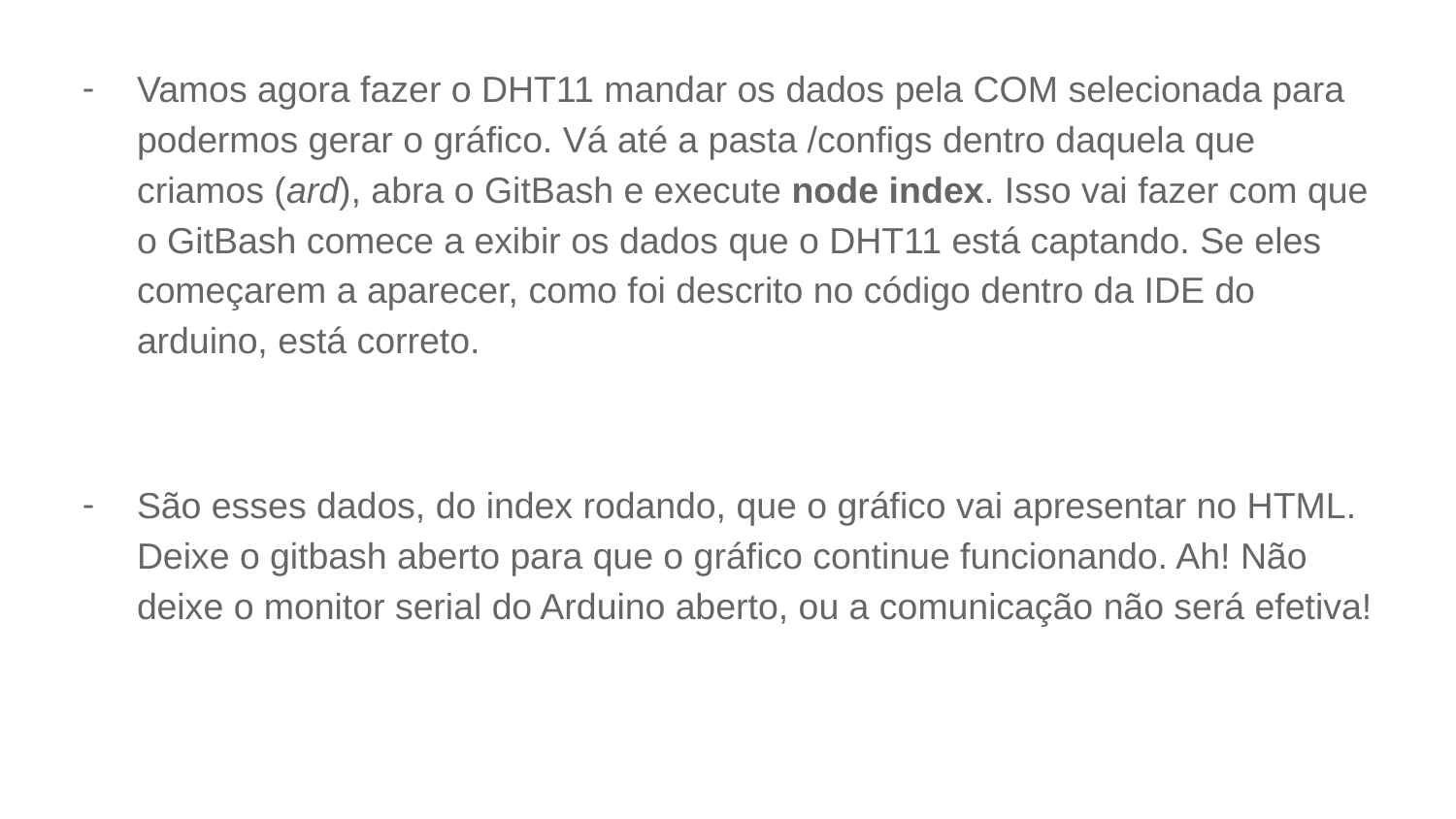

Vamos agora fazer o DHT11 mandar os dados pela COM selecionada para podermos gerar o gráfico. Vá até a pasta /configs dentro daquela que criamos (ard), abra o GitBash e execute node index. Isso vai fazer com que o GitBash comece a exibir os dados que o DHT11 está captando. Se eles começarem a aparecer, como foi descrito no código dentro da IDE do arduino, está correto.

São esses dados, do index rodando, que o gráfico vai apresentar no HTML. Deixe o gitbash aberto para que o gráfico continue funcionando. Ah! Não deixe o monitor serial do Arduino aberto, ou a comunicação não será efetiva!